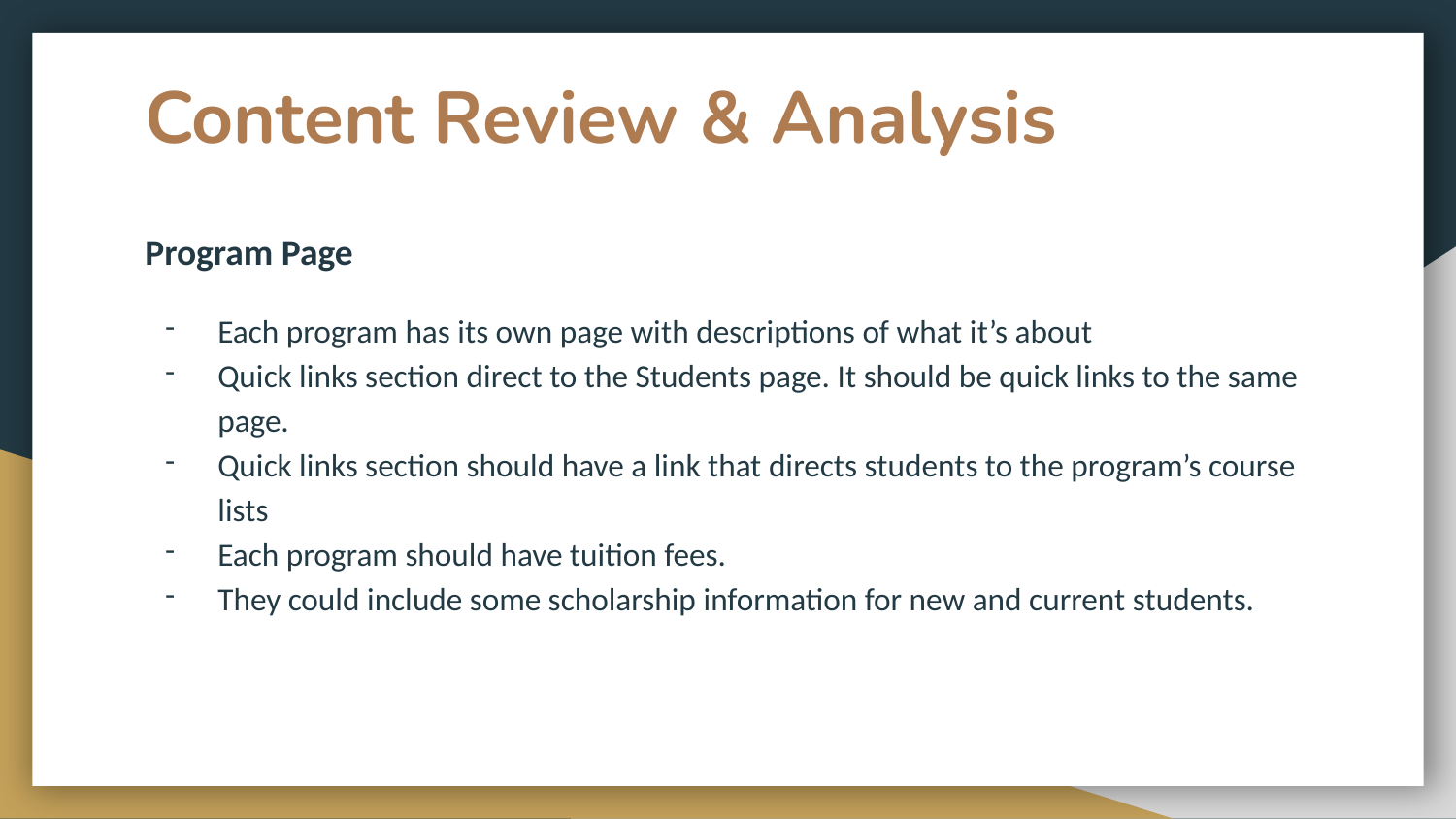

# Content Review & Analysis
Program Page
Each program has its own page with descriptions of what it’s about
Quick links section direct to the Students page. It should be quick links to the same page.
Quick links section should have a link that directs students to the program’s course lists
Each program should have tuition fees.
They could include some scholarship information for new and current students.